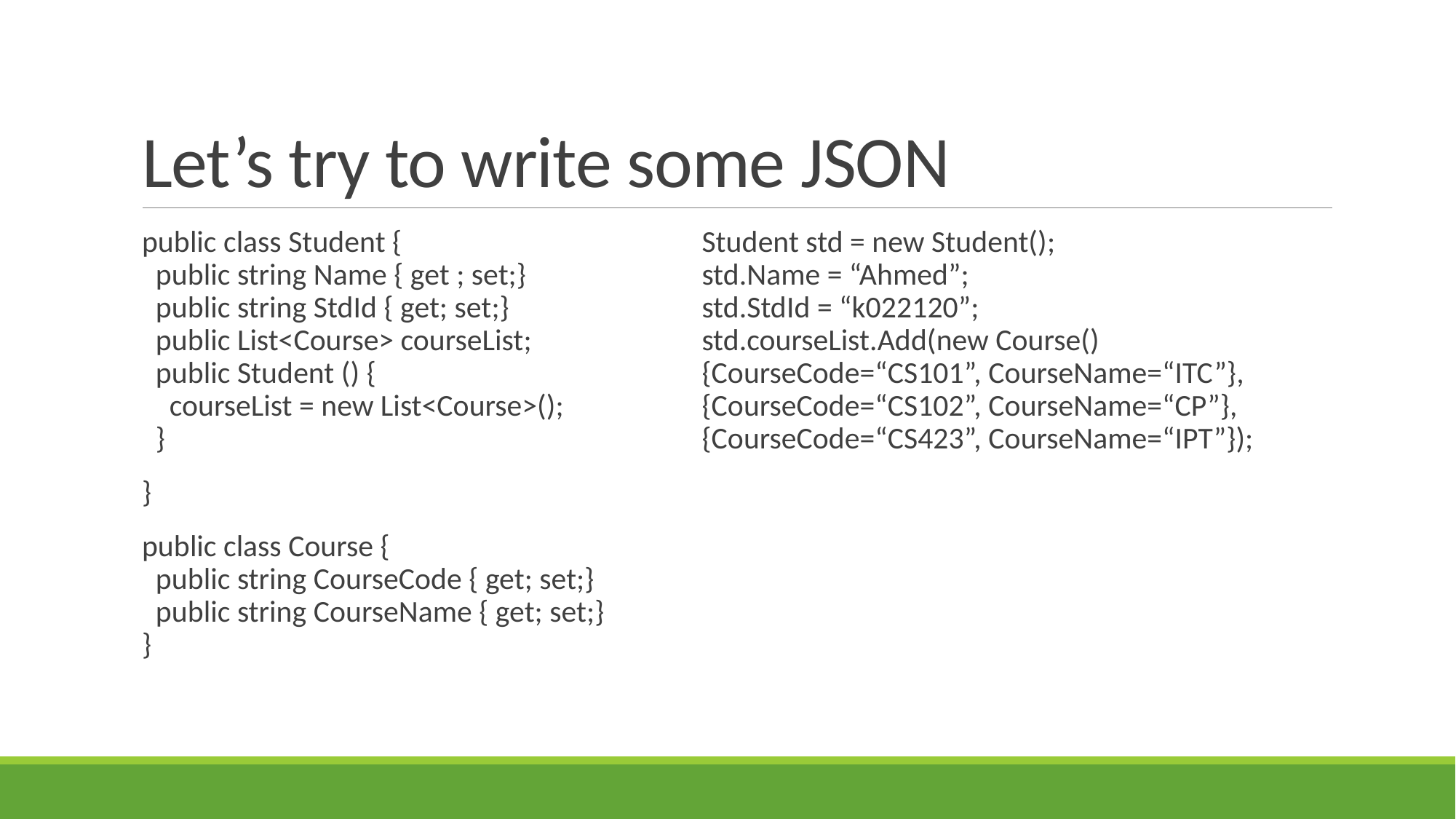

# Let’s try to write some JSON
public class Student {
  public string Name { get ; set;}
  public string StdId { get; set;}
  public List<Course> courseList;
  public Student () {
    courseList = new List<Course>();
  }
}
public class Course {
  public string CourseCode { get; set;}
  public string CourseName { get; set;}
}
Student std = new Student();
std.Name = “Ahmed”;
std.StdId = “k022120”;
std.courseList.Add(new Course() {CourseCode=“CS101”, CourseName=“ITC”},
{CourseCode=“CS102”, CourseName=“CP”},
{CourseCode=“CS423”, CourseName=“IPT”});